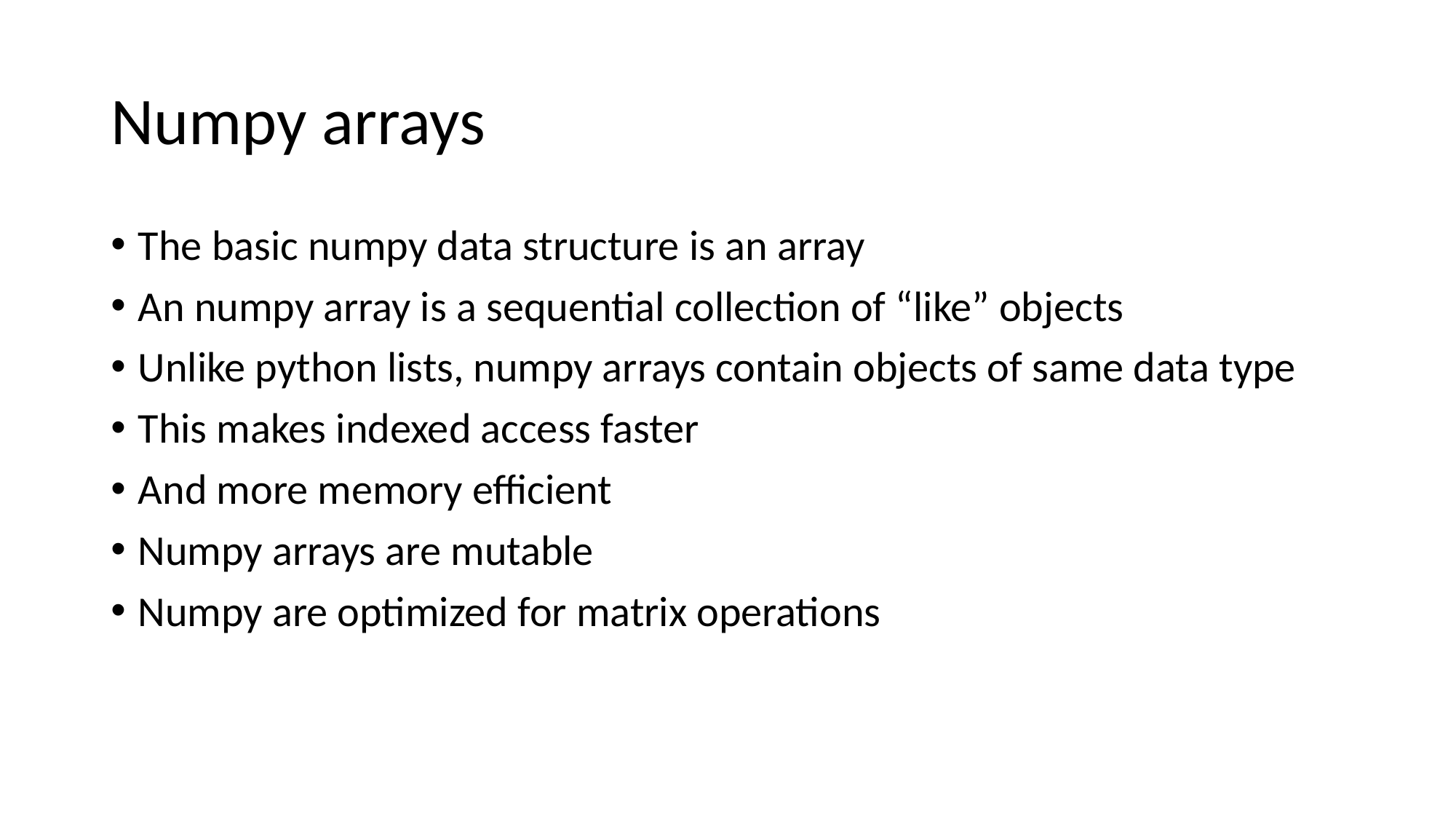

# Numpy arrays
The basic numpy data structure is an array
An numpy array is a sequential collection of “like” objects
Unlike python lists, numpy arrays contain objects of same data type
This makes indexed access faster
And more memory efficient
Numpy arrays are mutable
Numpy are optimized for matrix operations